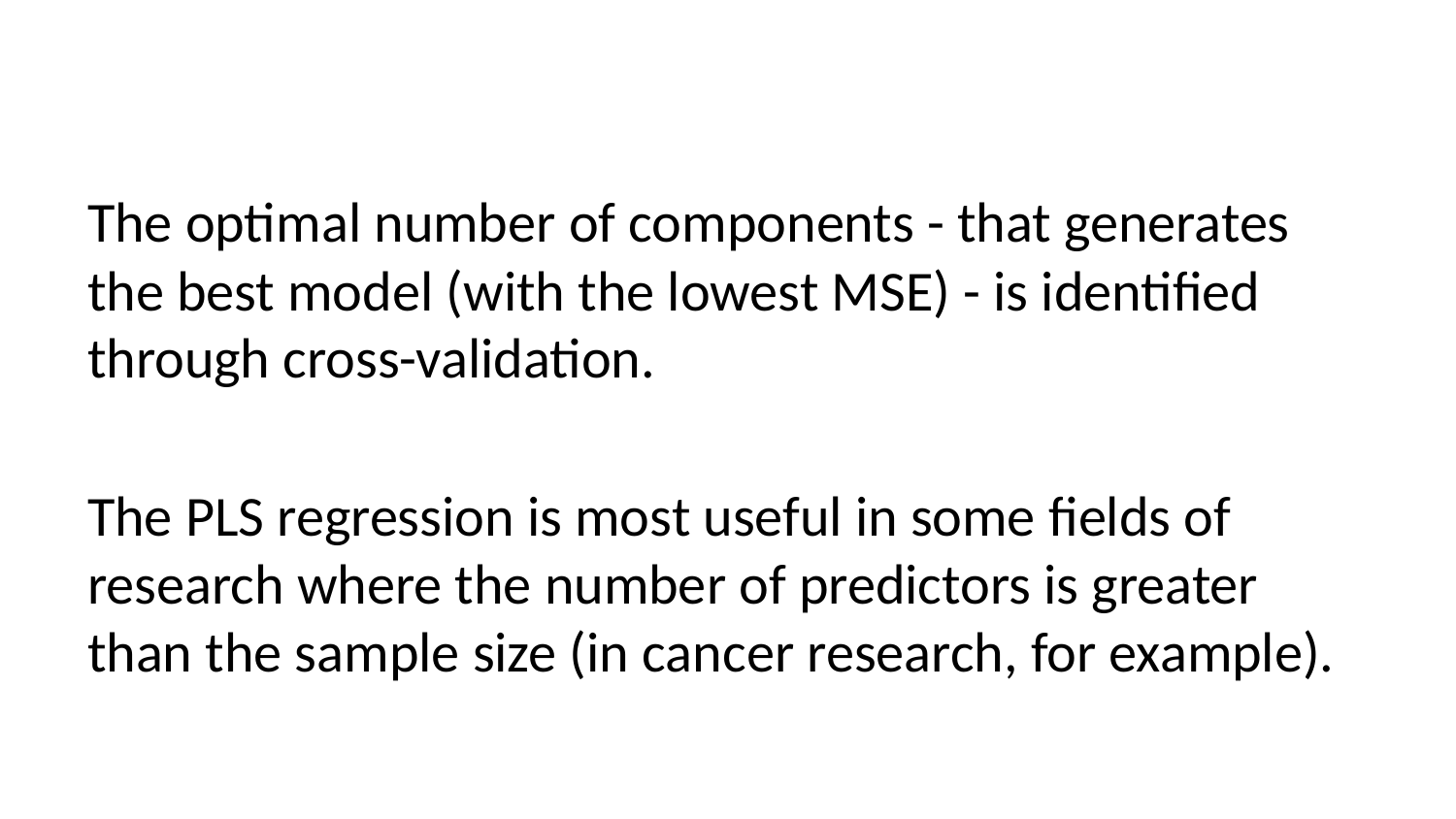

The optimal number of components - that generates the best model (with the lowest MSE) - is identified through cross-validation.

The PLS regression is most useful in some fields of research where the number of predictors is greater than the sample size (in cancer research, for example).